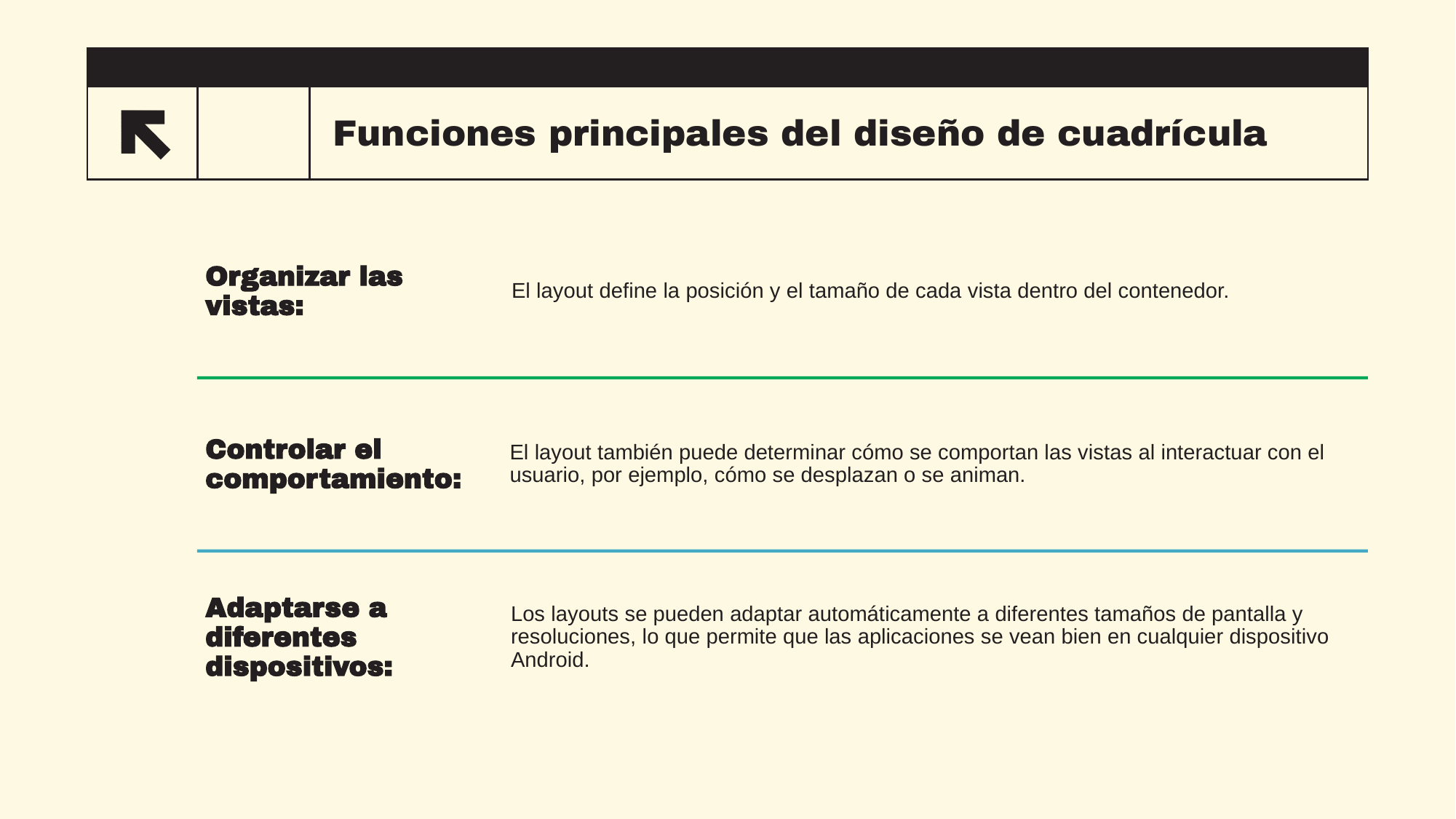

# Funciones principales del diseño de cuadrícula

5
Organizar las vistas:
El layout define la posición y el tamaño de cada vista dentro del contenedor.
Controlar el comportamiento:
El layout también puede determinar cómo se comportan las vistas al interactuar con el usuario, por ejemplo, cómo se desplazan o se animan.
Adaptarse a diferentes dispositivos:
Los layouts se pueden adaptar automáticamente a diferentes tamaños de pantalla y resoluciones, lo que permite que las aplicaciones se vean bien en cualquier dispositivo Android.